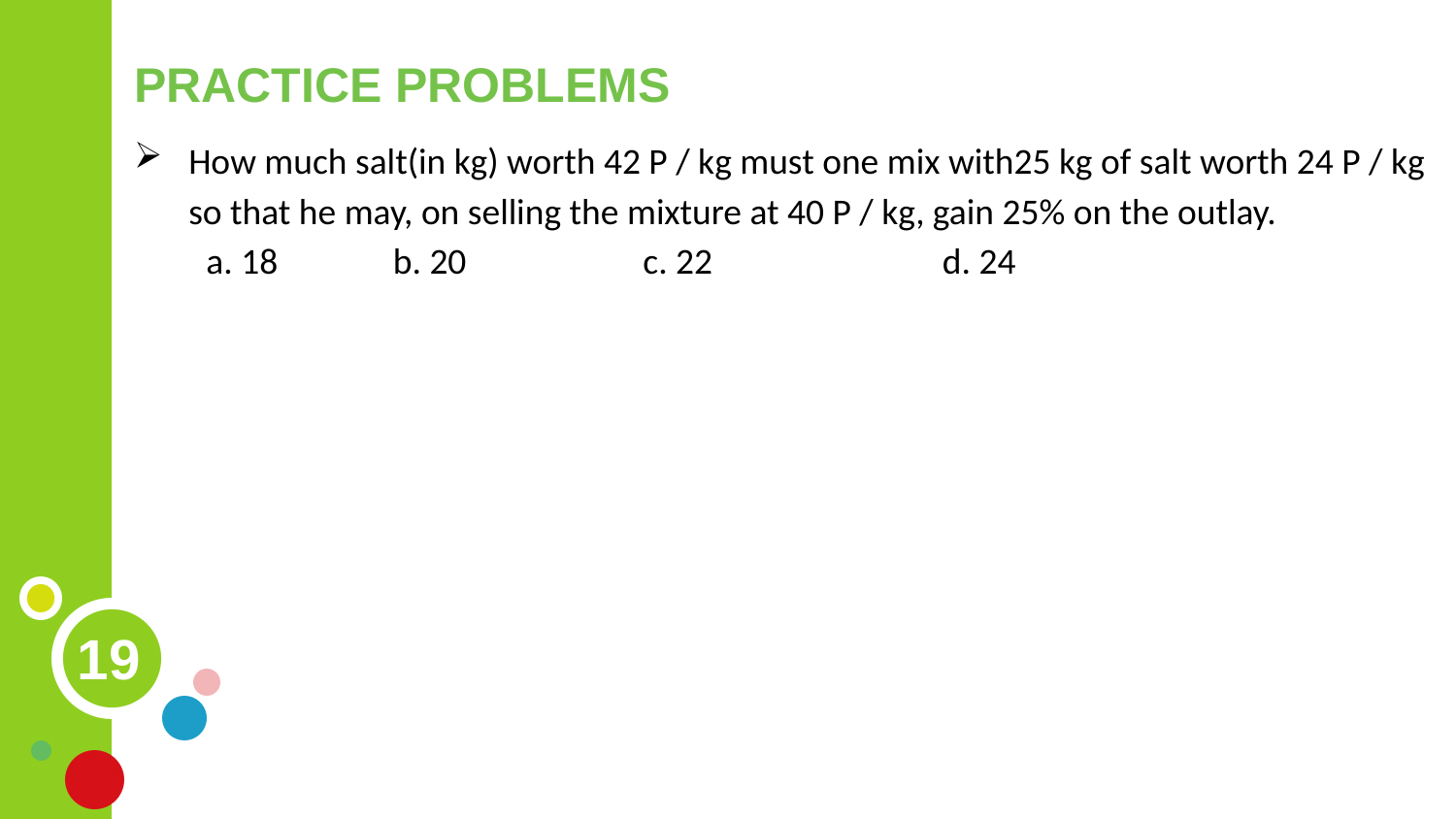

PRACTICE PROBLEMS
How much salt(in kg) worth 42 P / kg must one mix with25 kg of salt worth 24 P / kg so that he may, on selling the mixture at 40 P / kg, gain 25% on the outlay.
a. 18 	     b. 20		c. 22		 d. 24
19